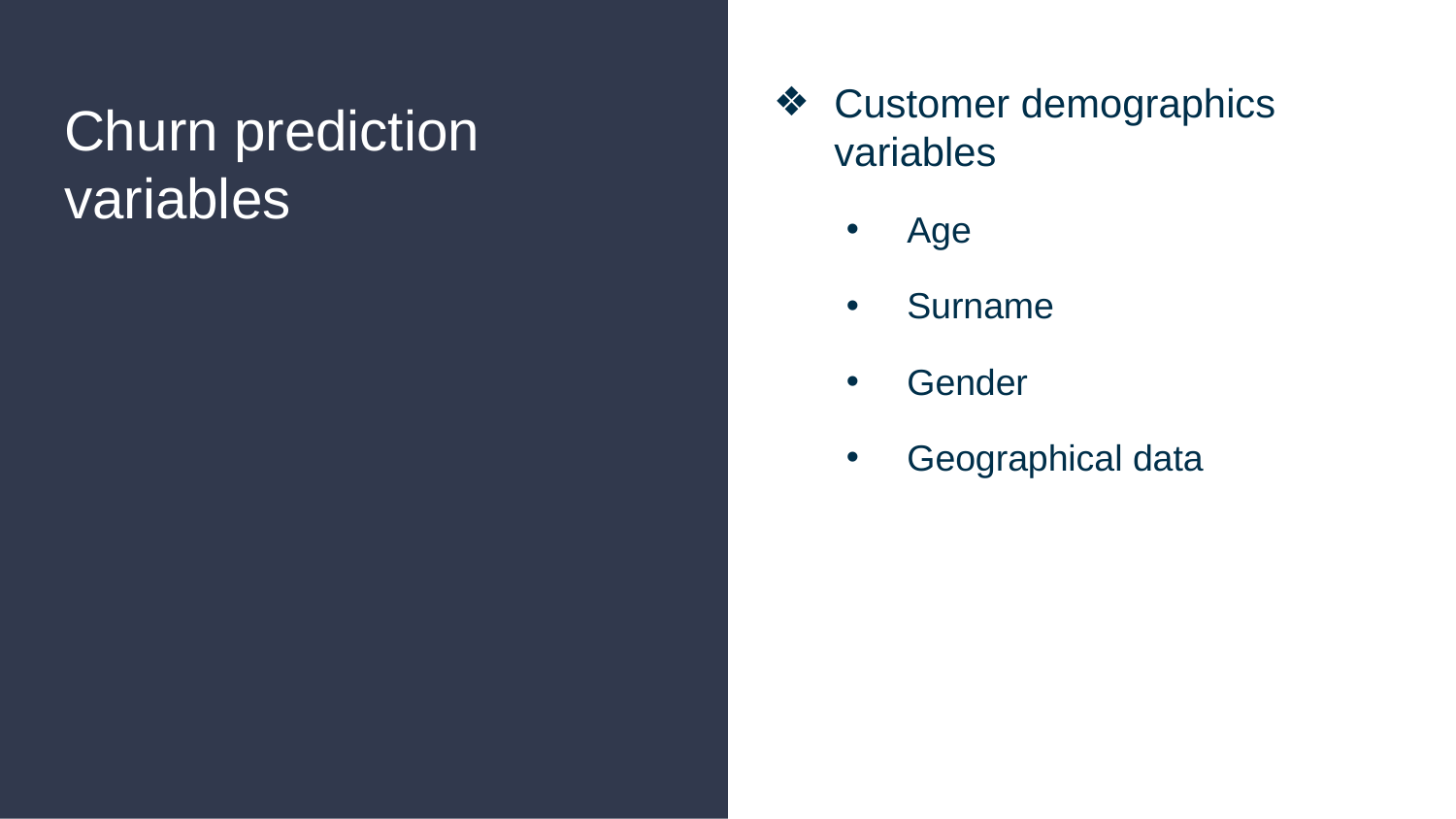

Customer demographics variables
Age
Surname
Gender
Geographical data
# Churn prediction variables